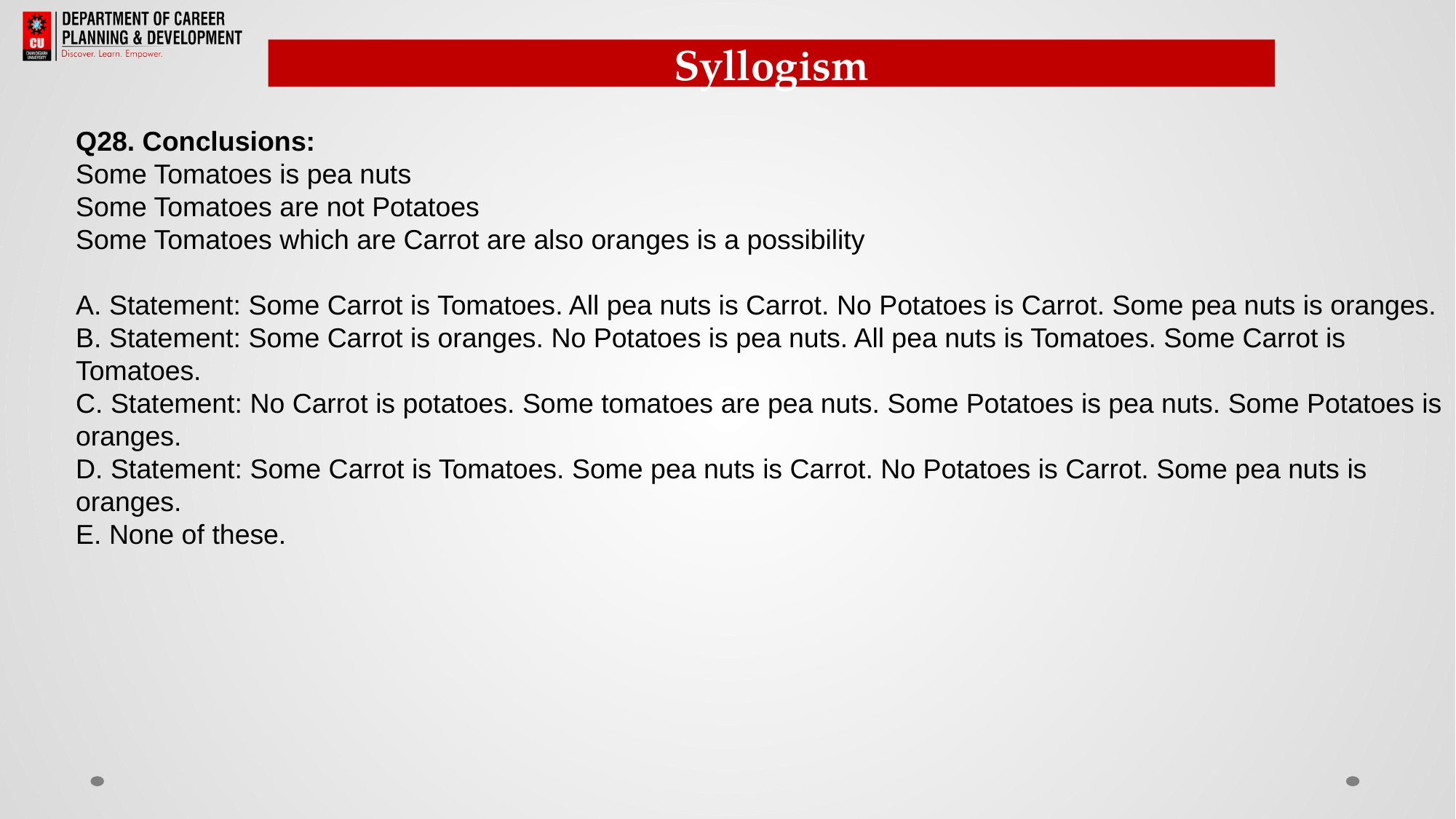

Syllogism

Q28. Conclusions:
Some Tomatoes is pea nuts
Some Tomatoes are not Potatoes
Some Tomatoes which are Carrot are also oranges is a possibility

A. Statement: Some Carrot is Tomatoes. All pea nuts is Carrot. No Potatoes is Carrot. Some pea nuts is oranges.
B. Statement: Some Carrot is oranges. No Potatoes is pea nuts. All pea nuts is Tomatoes. Some Carrot is Tomatoes.
C. Statement: No Carrot is potatoes. Some tomatoes are pea nuts. Some Potatoes is pea nuts. Some Potatoes is oranges.
D. Statement: Some Carrot is Tomatoes. Some pea nuts is Carrot. No Potatoes is Carrot. Some pea nuts is oranges.
E. None of these.